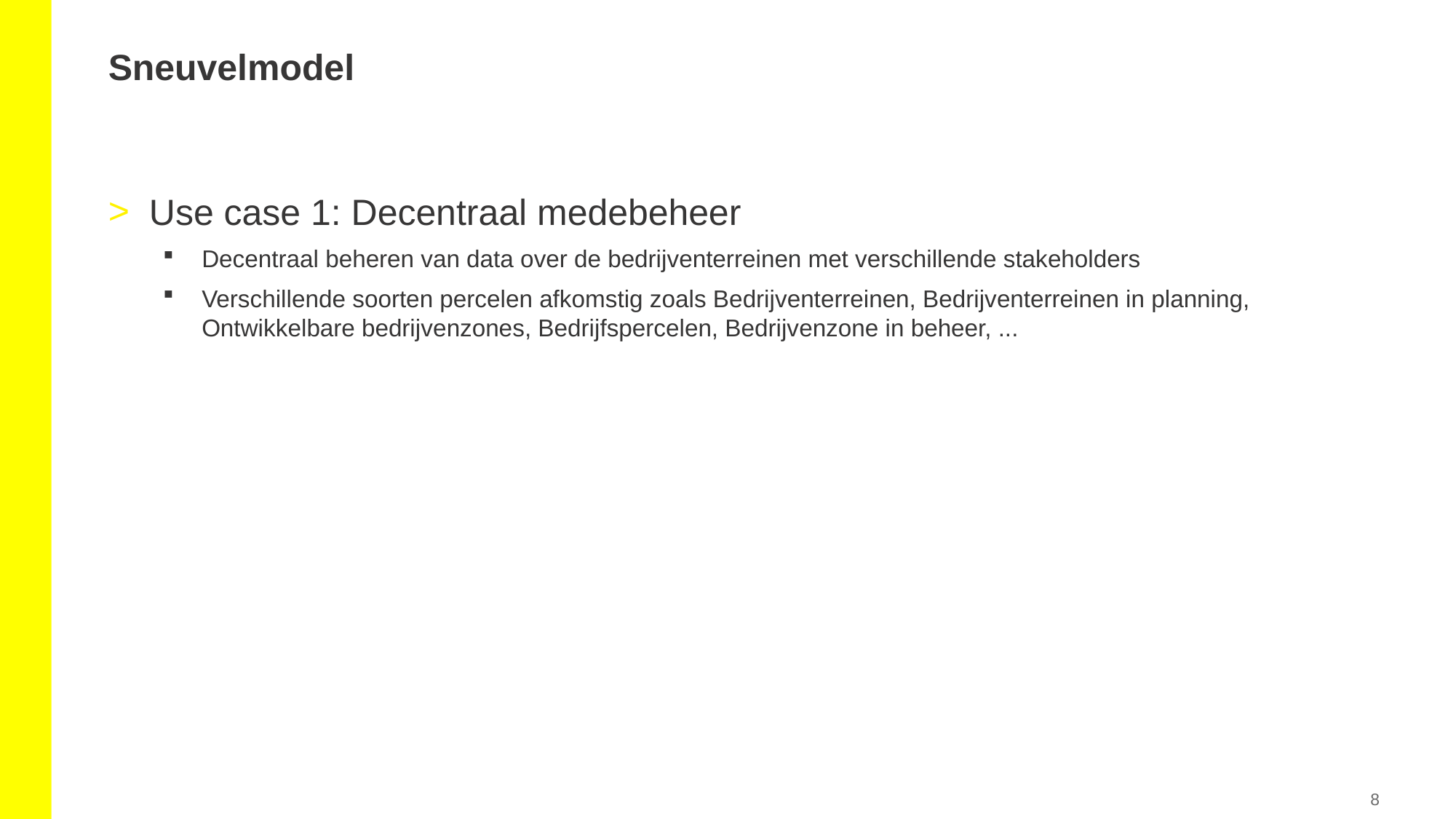

# Sneuvelmodel

Use case 1: Decentraal medebeheer
Decentraal beheren van data over de bedrijventerreinen met verschillende stakeholders
Verschillende soorten percelen afkomstig zoals Bedrijventerreinen, Bedrijventerreinen in planning, Ontwikkelbare bedrijvenzones, Bedrijfspercelen, Bedrijvenzone in beheer, ...

8